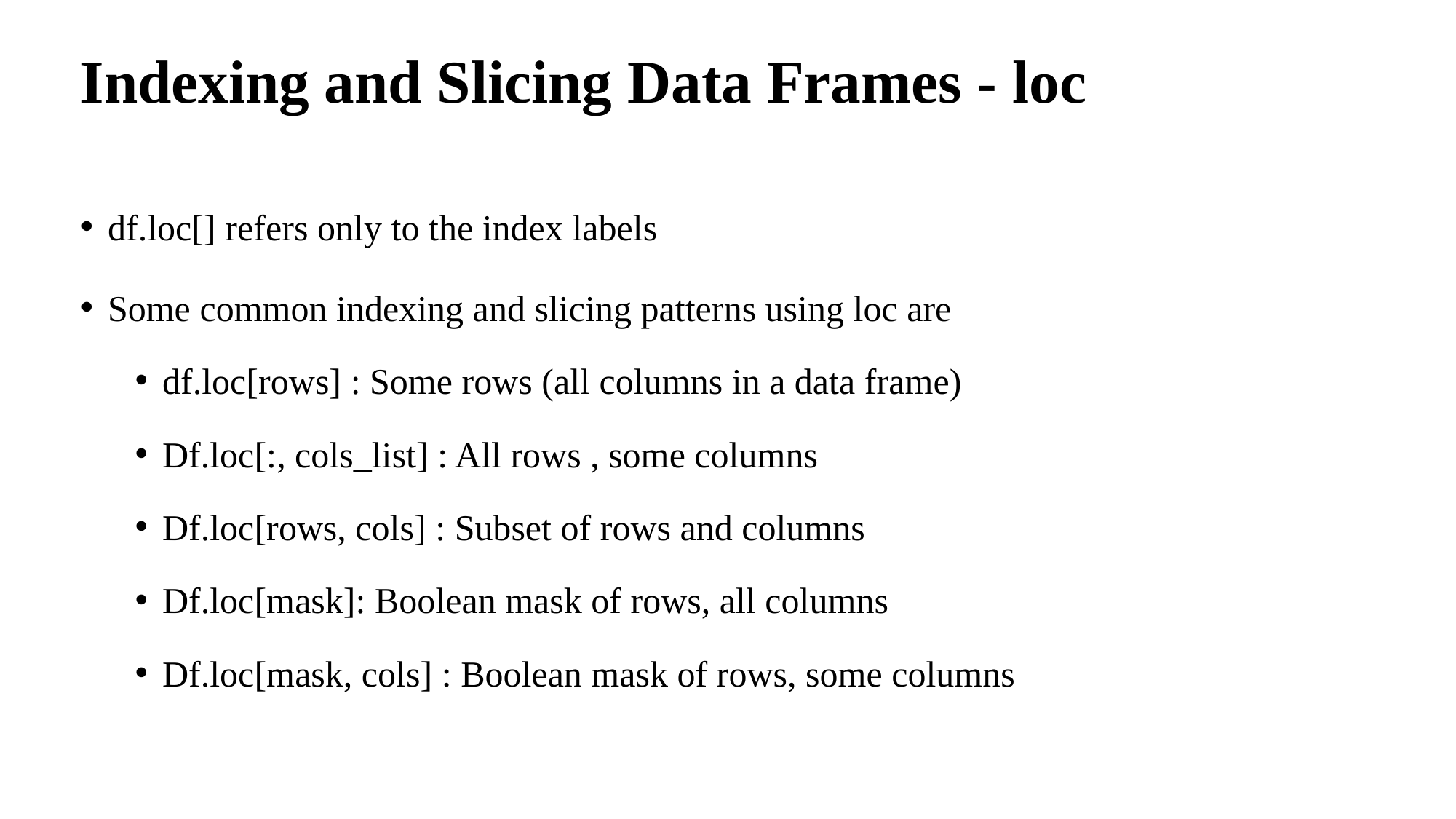

# Indexing and Slicing Data Frames - loc
df.loc[] refers only to the index labels
Some common indexing and slicing patterns using loc are
df.loc[rows] : Some rows (all columns in a data frame)
Df.loc[:, cols_list] : All rows , some columns
Df.loc[rows, cols] : Subset of rows and columns
Df.loc[mask]: Boolean mask of rows, all columns
Df.loc[mask, cols] : Boolean mask of rows, some columns